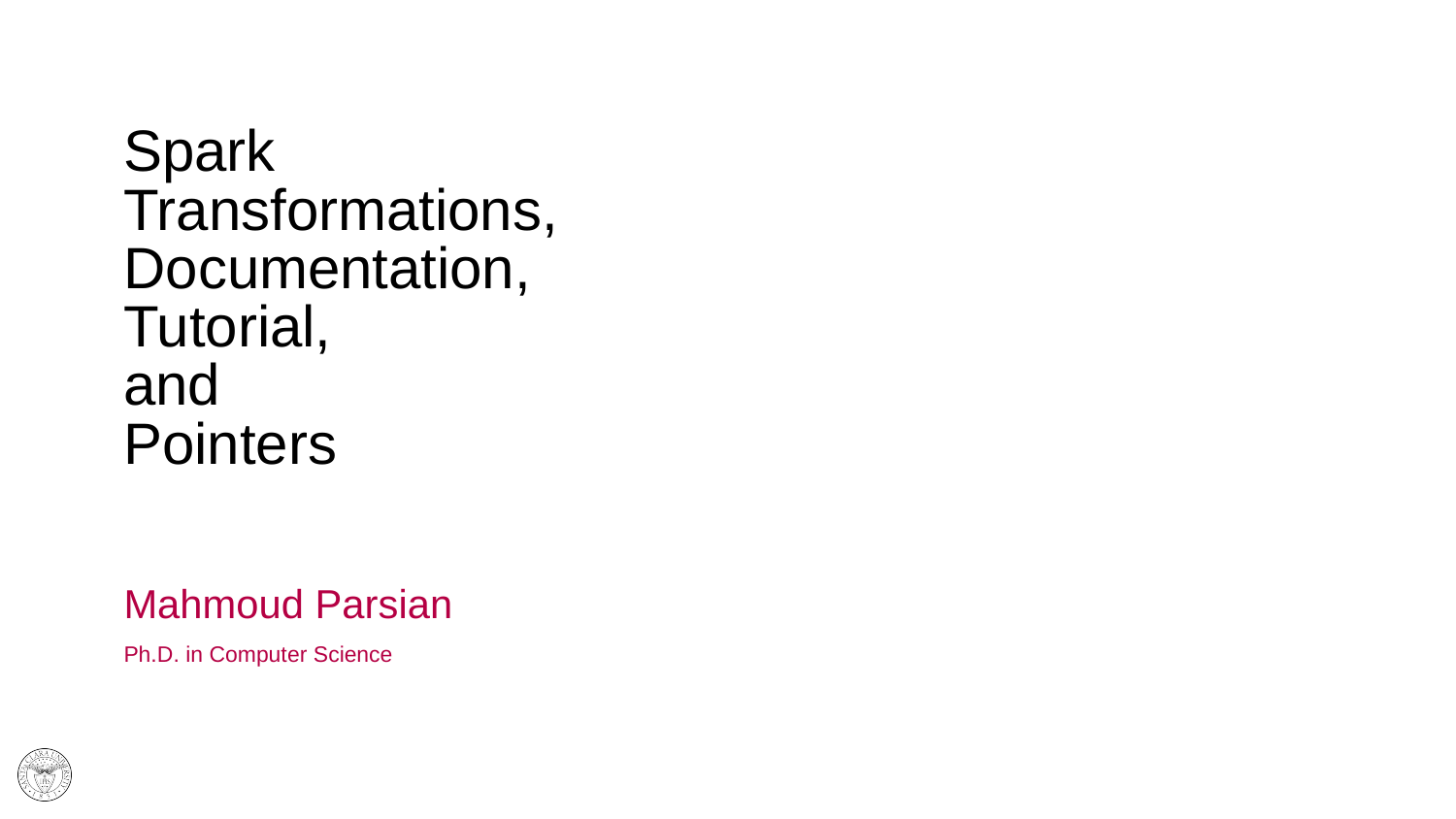

# Spark Transformations, Documentation, Tutorial, and Pointers
Mahmoud Parsian
Ph.D. in Computer Science